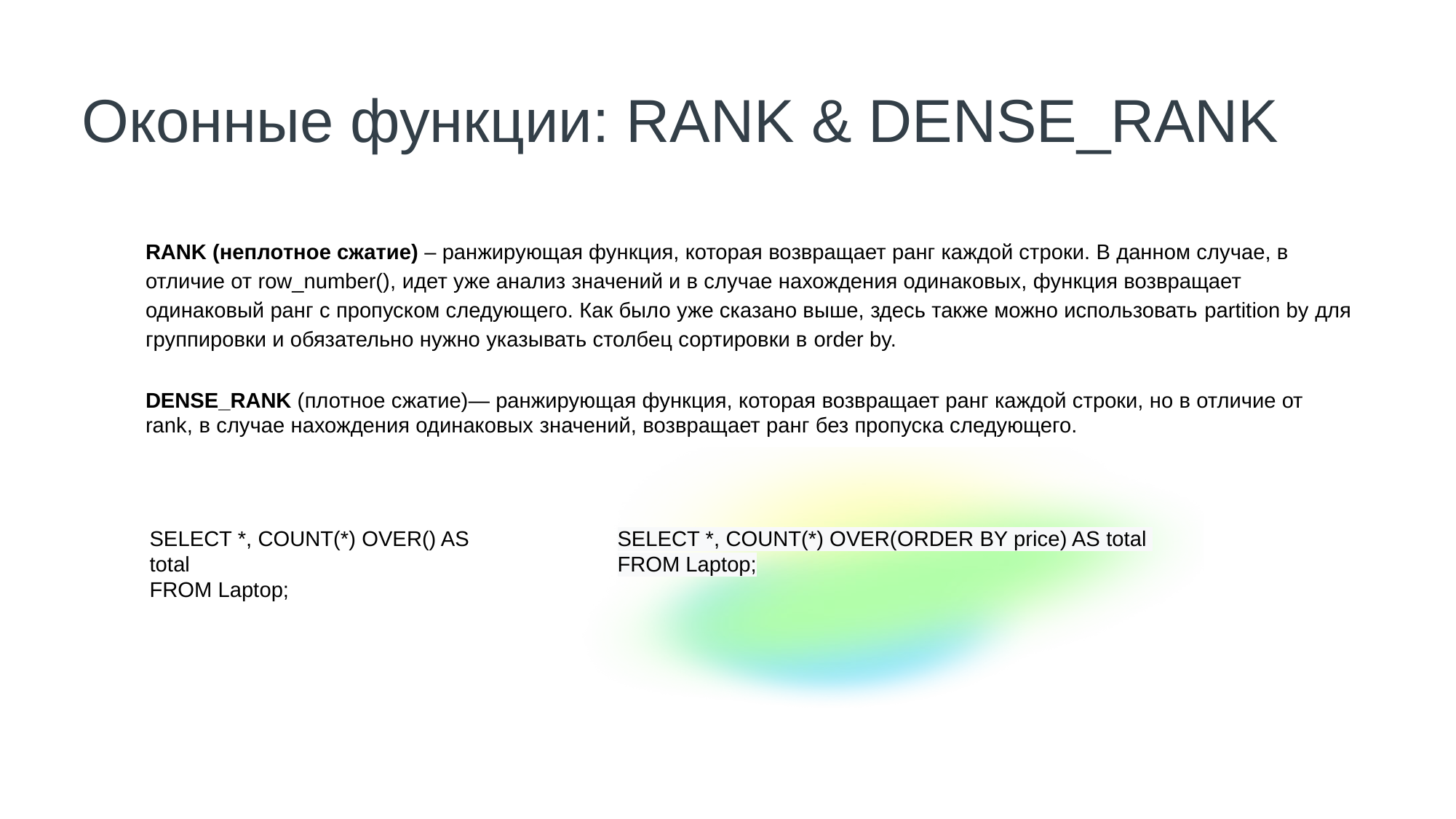

Оконные функции: RANK & DENSE_RANK
RANK (неплотное сжатие) – ранжирующая функция, которая возвращает ранг каждой строки. В данном случае, в отличие от row_number(), идет уже анализ значений и в случае нахождения одинаковых, функция возвращает одинаковый ранг с пропуском следующего. Как было уже сказано выше, здесь также можно использовать partition by для группировки и обязательно нужно указывать столбец сортировки в order by.

DENSE_RANK (плотное сжатие)— ранжирующая функция, которая возвращает ранг каждой строки, но в отличие от rank, в случае нахождения одинаковых значений, возвращает ранг без пропуска следующего.

SELECT *, COUNT(*) OVER() AS total
FROM Laptop;
SELECT *, COUNT(*) OVER(ORDER BY price) AS total
FROM Laptop;